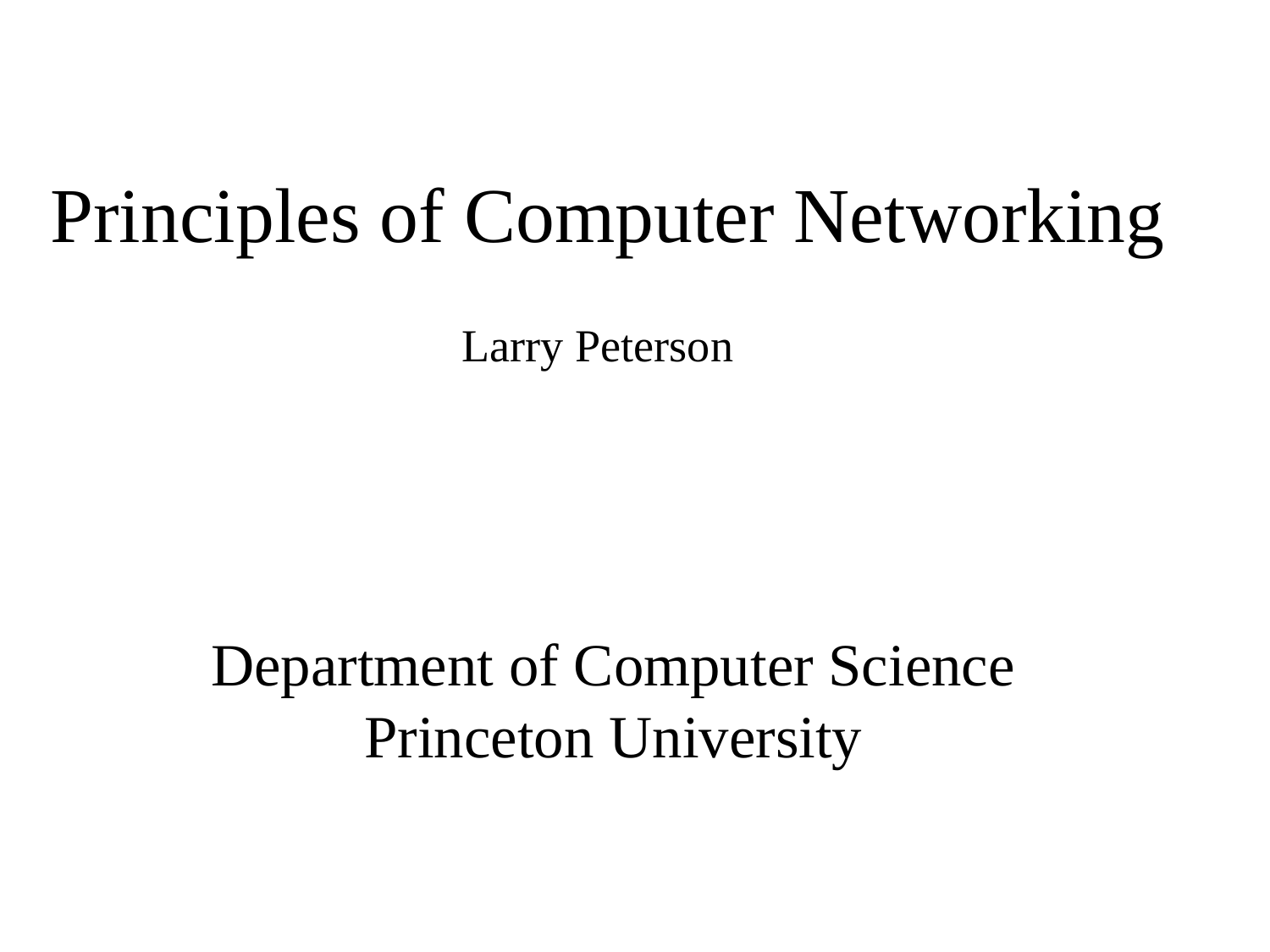

Principles of Computer Networking
# Larry Peterson
Department of Computer Science
Princeton University